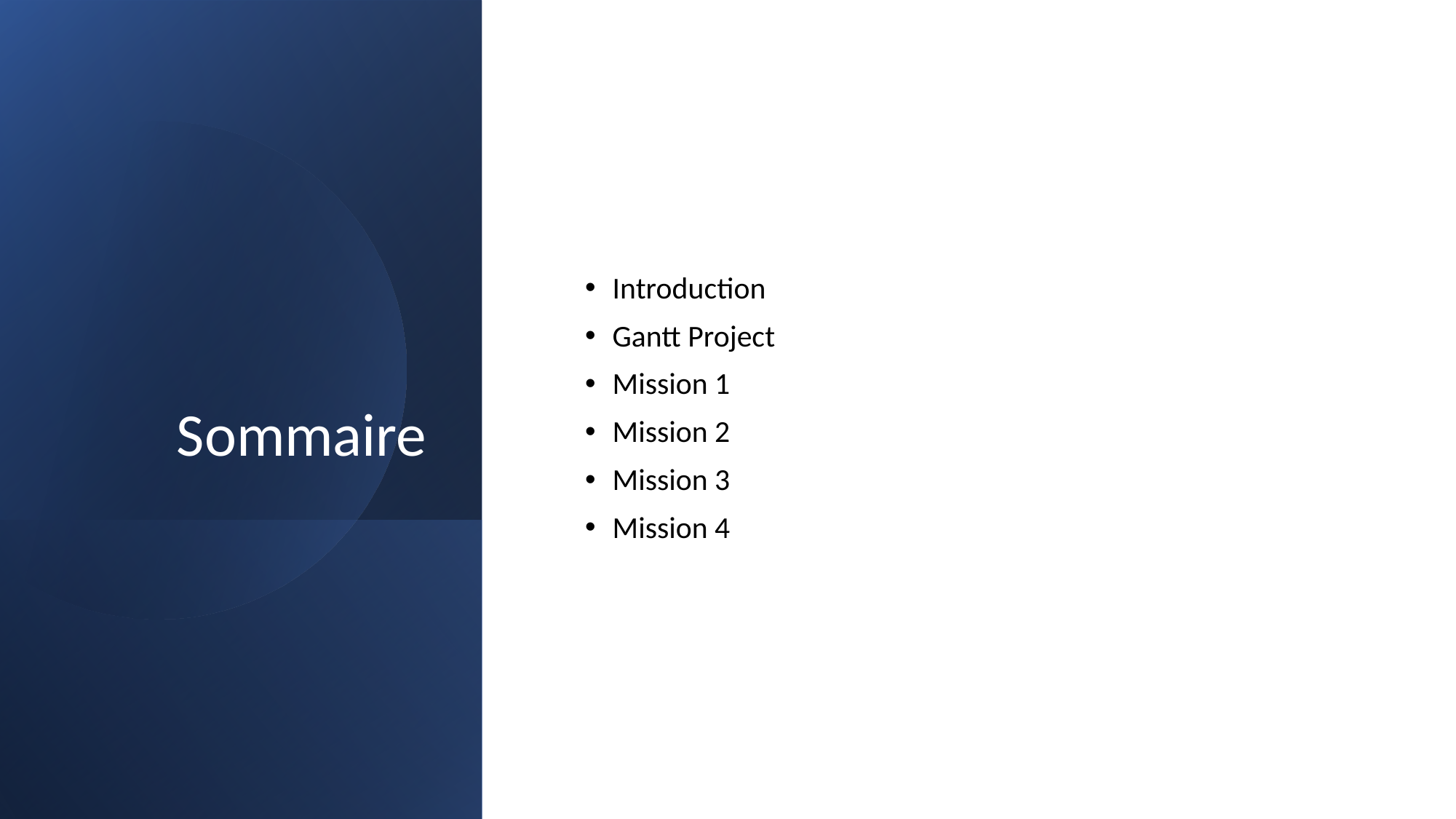

# Sommaire
Introduction
Gantt Project
Mission 1
Mission 2
Mission 3
Mission 4